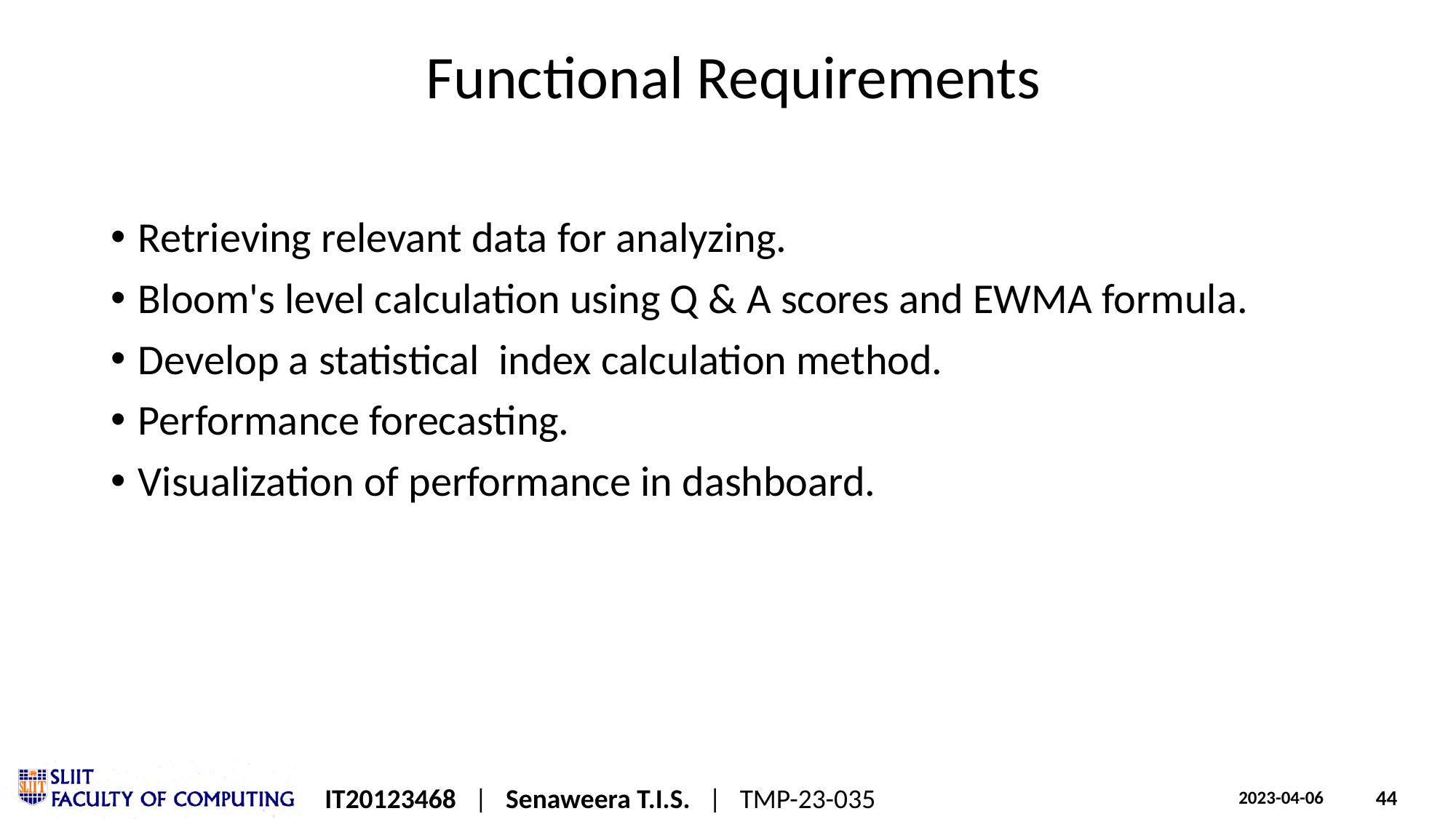

# Functional Requirements
Retrieving relevant data for analyzing.
Bloom's level calculation using Q & A scores and EWMA formula.
Develop a statistical  index calculation method.
Performance forecasting.
Visualization of performance in dashboard.
IT20123468   |   Senaweera T.I.S.   |   TMP-23-035